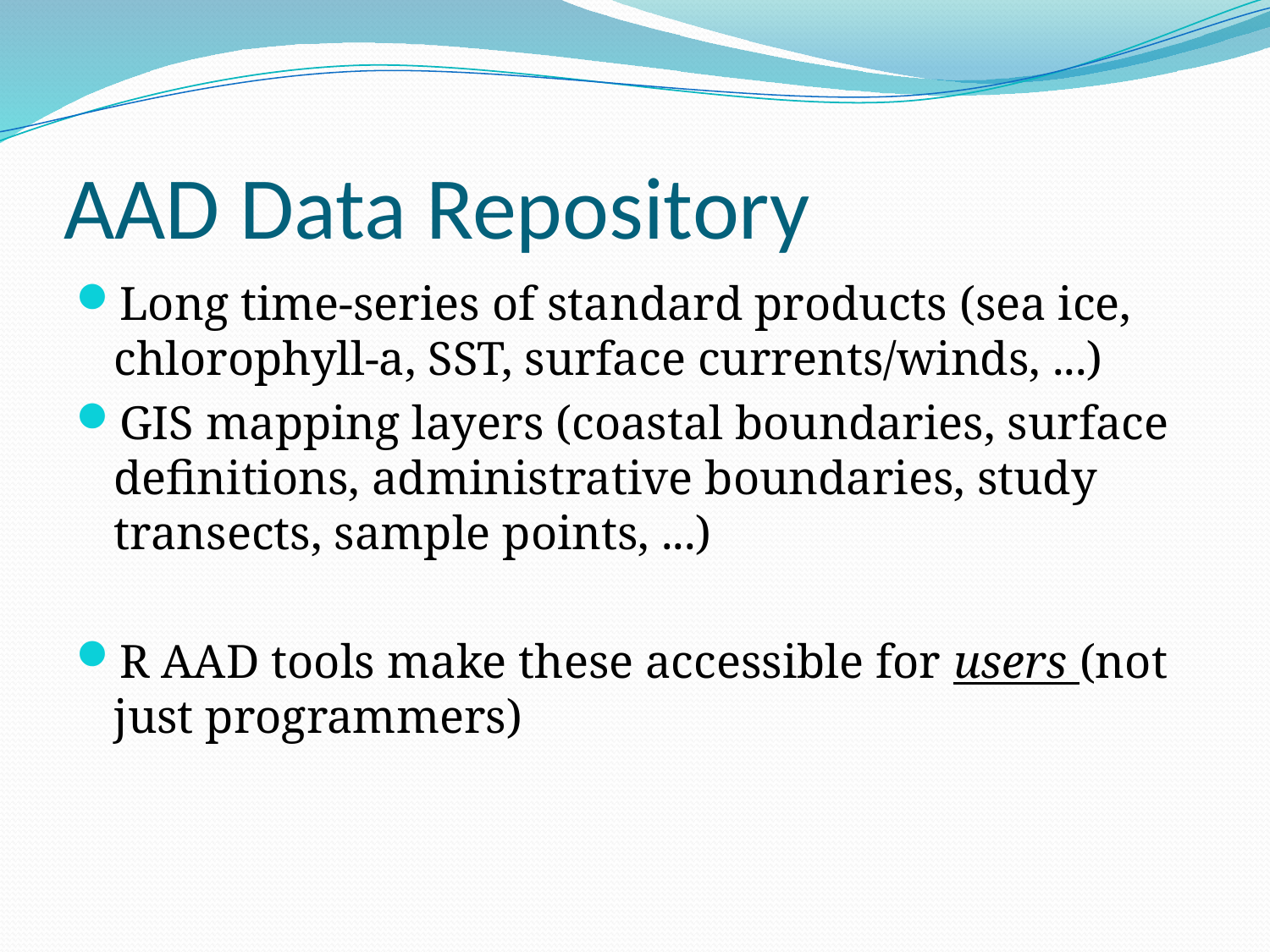

# AAD Data Repository
Long time-series of standard products (sea ice, chlorophyll-a, SST, surface currents/winds, ...)
GIS mapping layers (coastal boundaries, surface definitions, administrative boundaries, study transects, sample points, ...)

R AAD tools make these accessible for users (not just programmers)